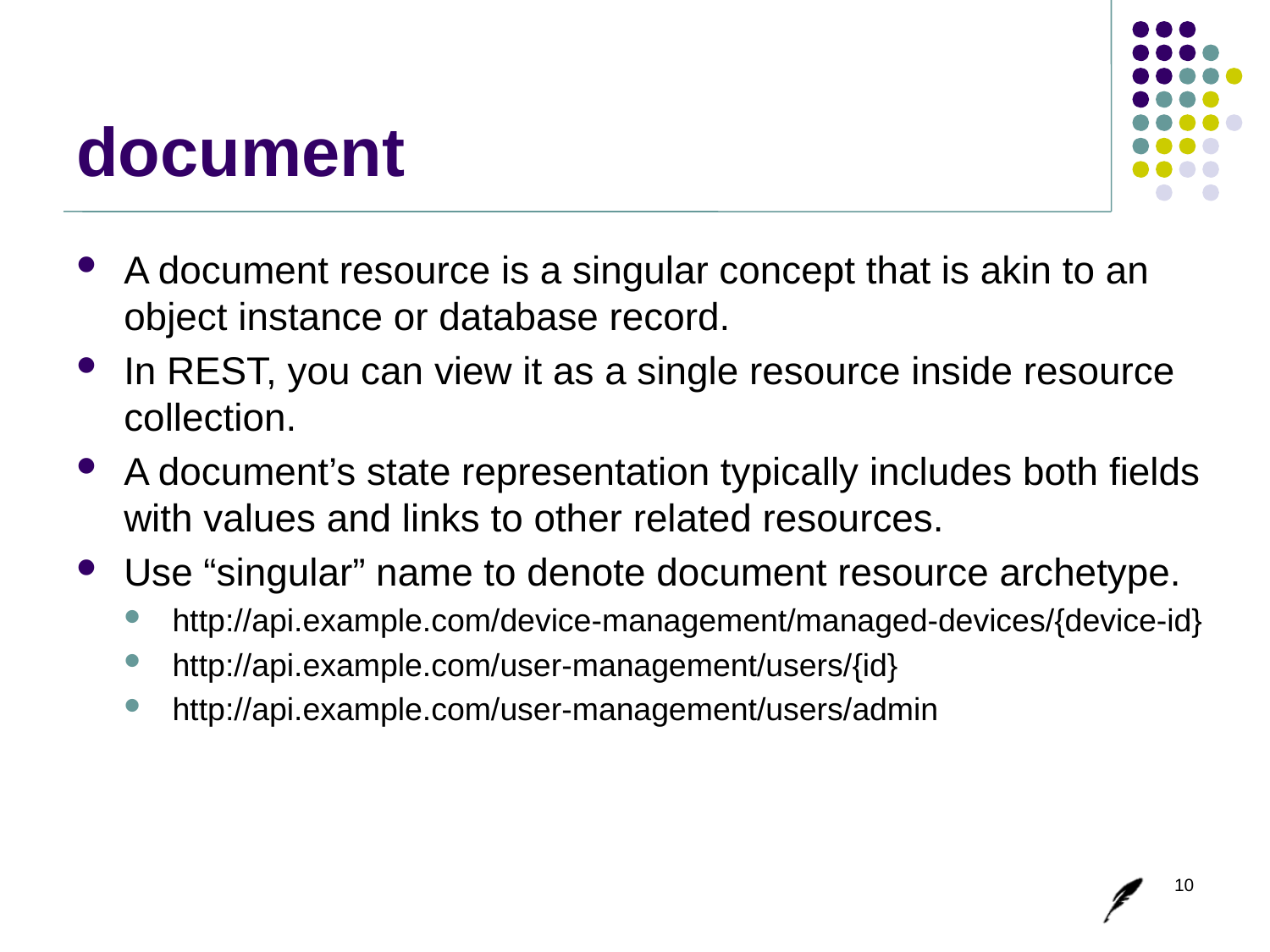

# document
A document resource is a singular concept that is akin to an object instance or database record.
In REST, you can view it as a single resource inside resource collection.
A document’s state representation typically includes both fields with values and links to other related resources.
Use “singular” name to denote document resource archetype.
http://api.example.com/device-management/managed-devices/{device-id}
http://api.example.com/user-management/users/{id}
http://api.example.com/user-management/users/admin
10